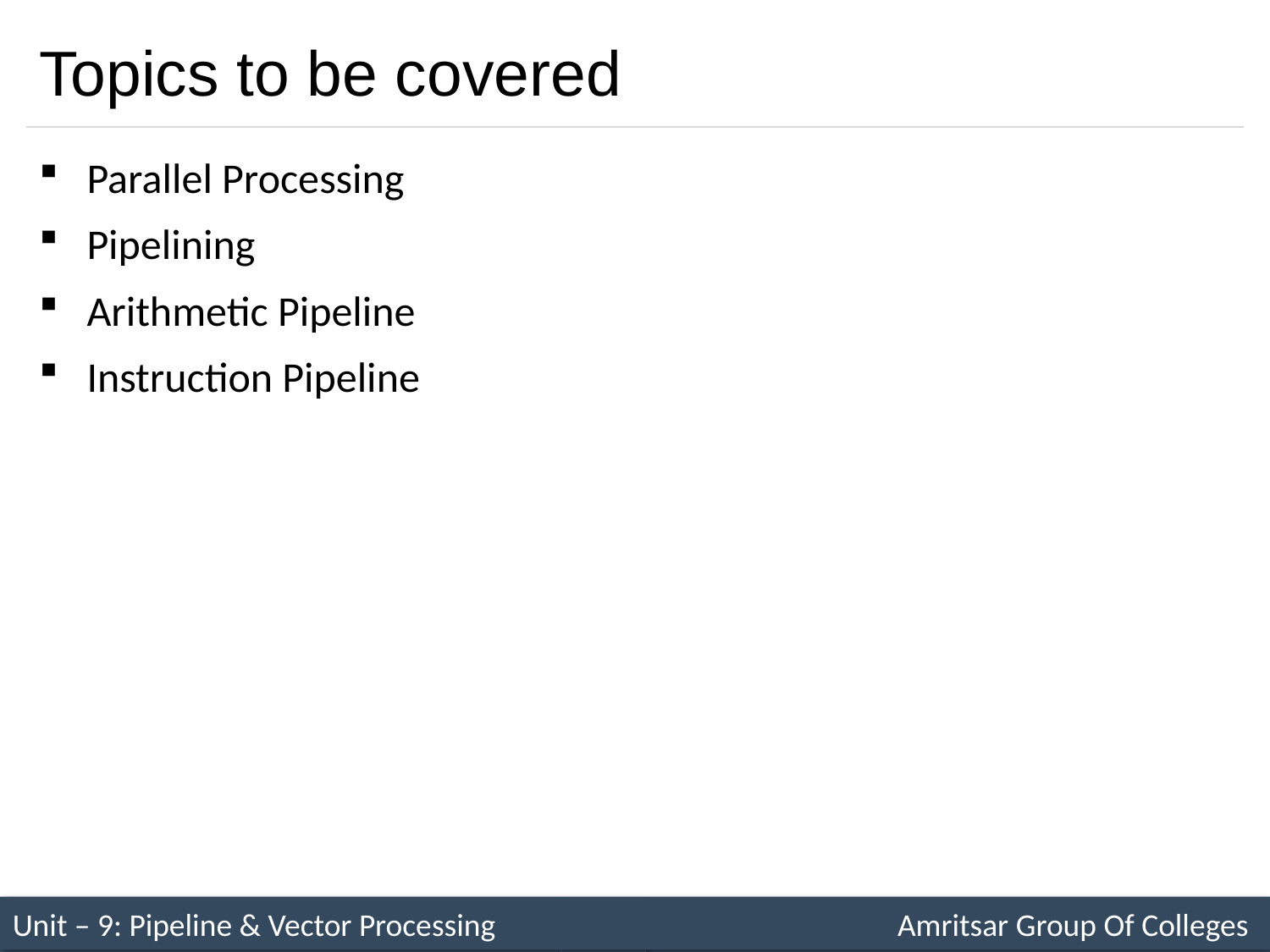

# Topics to be covered
Parallel Processing
Pipelining
Arithmetic Pipeline
Instruction Pipeline
Unit – 9: Pipeline & Vector Processing                                                        Amritsar Group Of Colleges